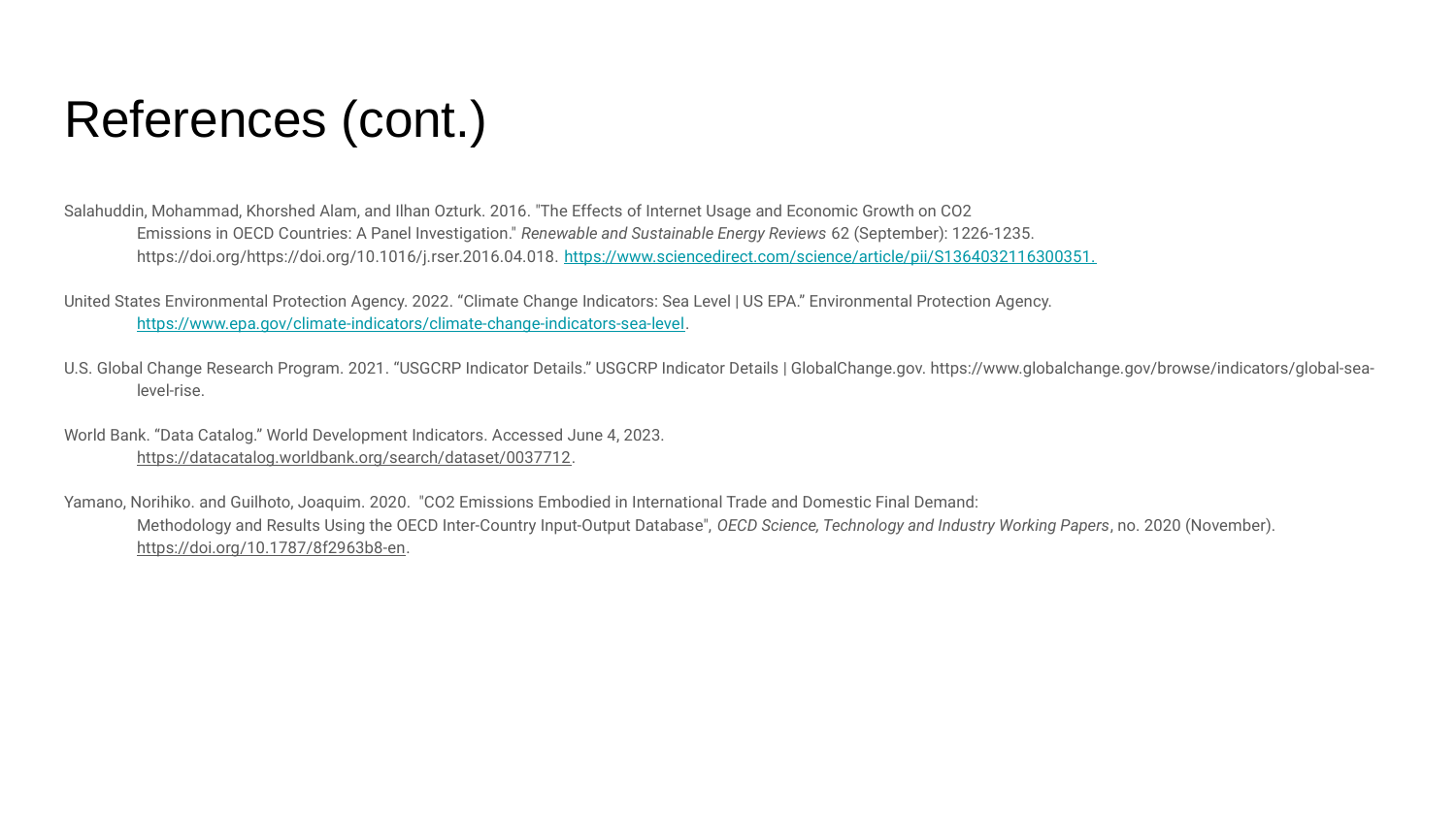

# References (cont.)
Salahuddin, Mohammad, Khorshed Alam, and Ilhan Ozturk. 2016. "The Effects of Internet Usage and Economic Growth on CO2
Emissions in OECD Countries: A Panel Investigation." Renewable and Sustainable Energy Reviews 62 (September): 1226-1235. https://doi.org/https://doi.org/10.1016/j.rser.2016.04.018. https://www.sciencedirect.com/science/article/pii/S1364032116300351.

United States Environmental Protection Agency. 2022. “Climate Change Indicators: Sea Level | US EPA.” Environmental Protection Agency. https://www.epa.gov/climate-indicators/climate-change-indicators-sea-level.

U.S. Global Change Research Program. 2021. “USGCRP Indicator Details.” USGCRP Indicator Details | GlobalChange.gov. https://www.globalchange.gov/browse/indicators/global-sea-level-rise.

World Bank. “Data Catalog.” World Development Indicators. Accessed June 4, 2023.
https://datacatalog.worldbank.org/search/dataset/0037712.

Yamano, Norihiko. and Guilhoto, Joaquim. 2020.  "CO2 Emissions Embodied in International Trade and Domestic Final Demand:
Methodology and Results Using the OECD Inter-Country Input-Output Database", OECD Science, Technology and Industry Working Papers, no. 2020 (November).
https://doi.org/10.1787/8f2963b8-en.